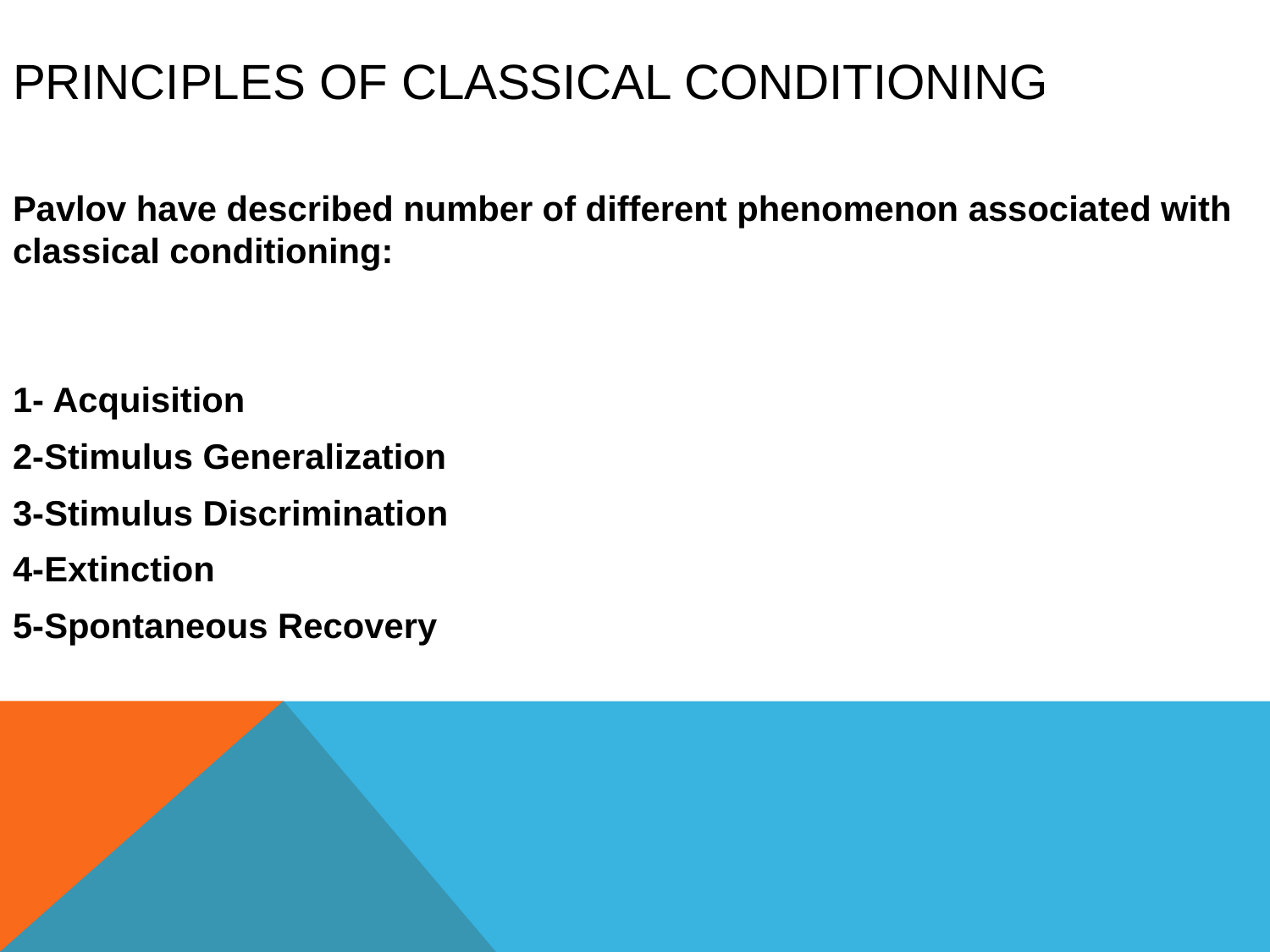

# Principles of classical conditioning
Pavlov have described number of different phenomenon associated with classical conditioning:

1- Acquisition
2-Stimulus Generalization
3-Stimulus Discrimination
4-Extinction
5-Spontaneous Recovery